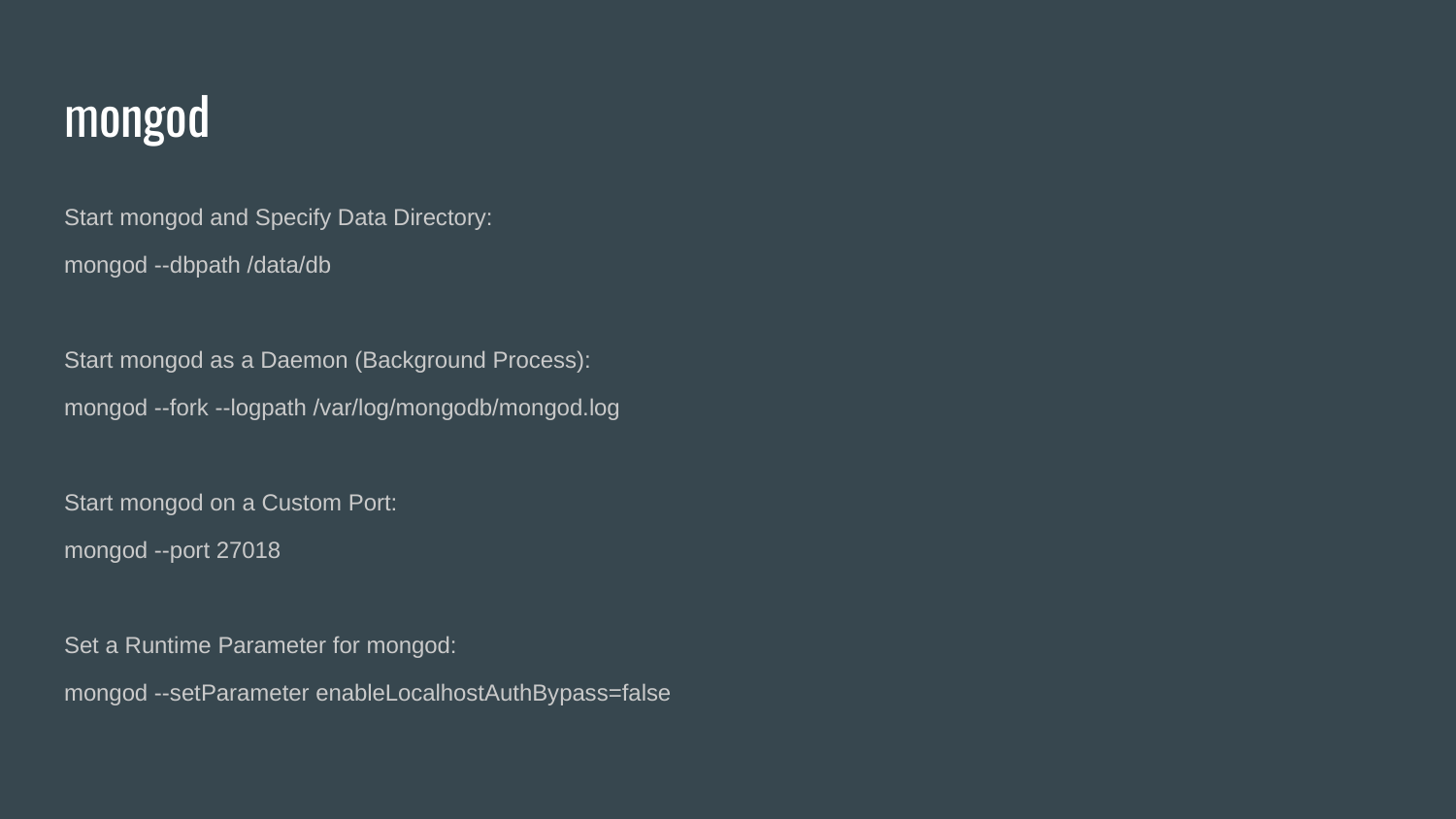

# mongod
Start mongod and Specify Data Directory:
mongod --dbpath /data/db

Start mongod as a Daemon (Background Process):
mongod --fork --logpath /var/log/mongodb/mongod.log

Start mongod on a Custom Port:
mongod --port 27018

Set a Runtime Parameter for mongod:
mongod --setParameter enableLocalhostAuthBypass=false